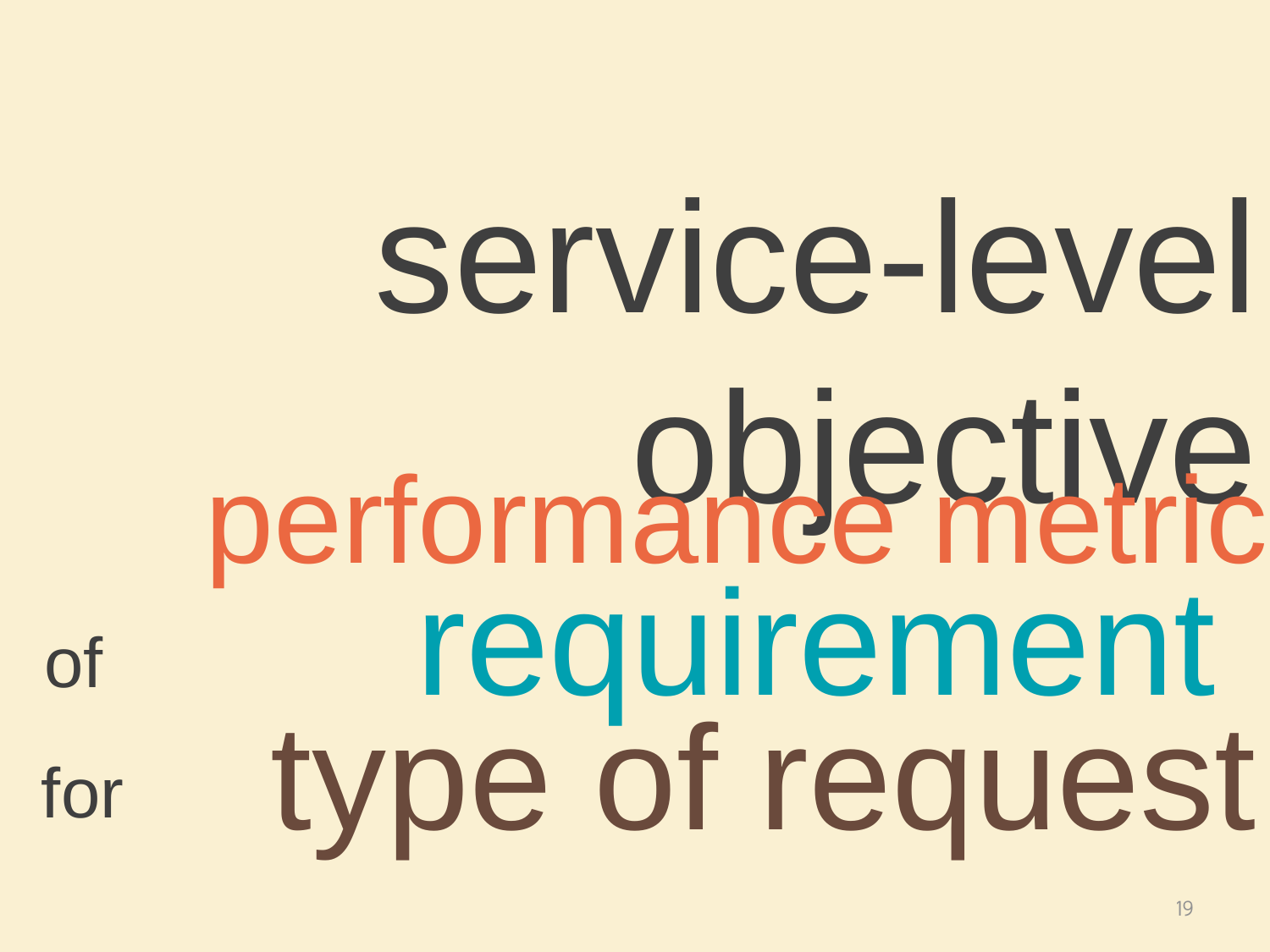

service-level objective
 performance metric
requirement
of
type of request
for
19